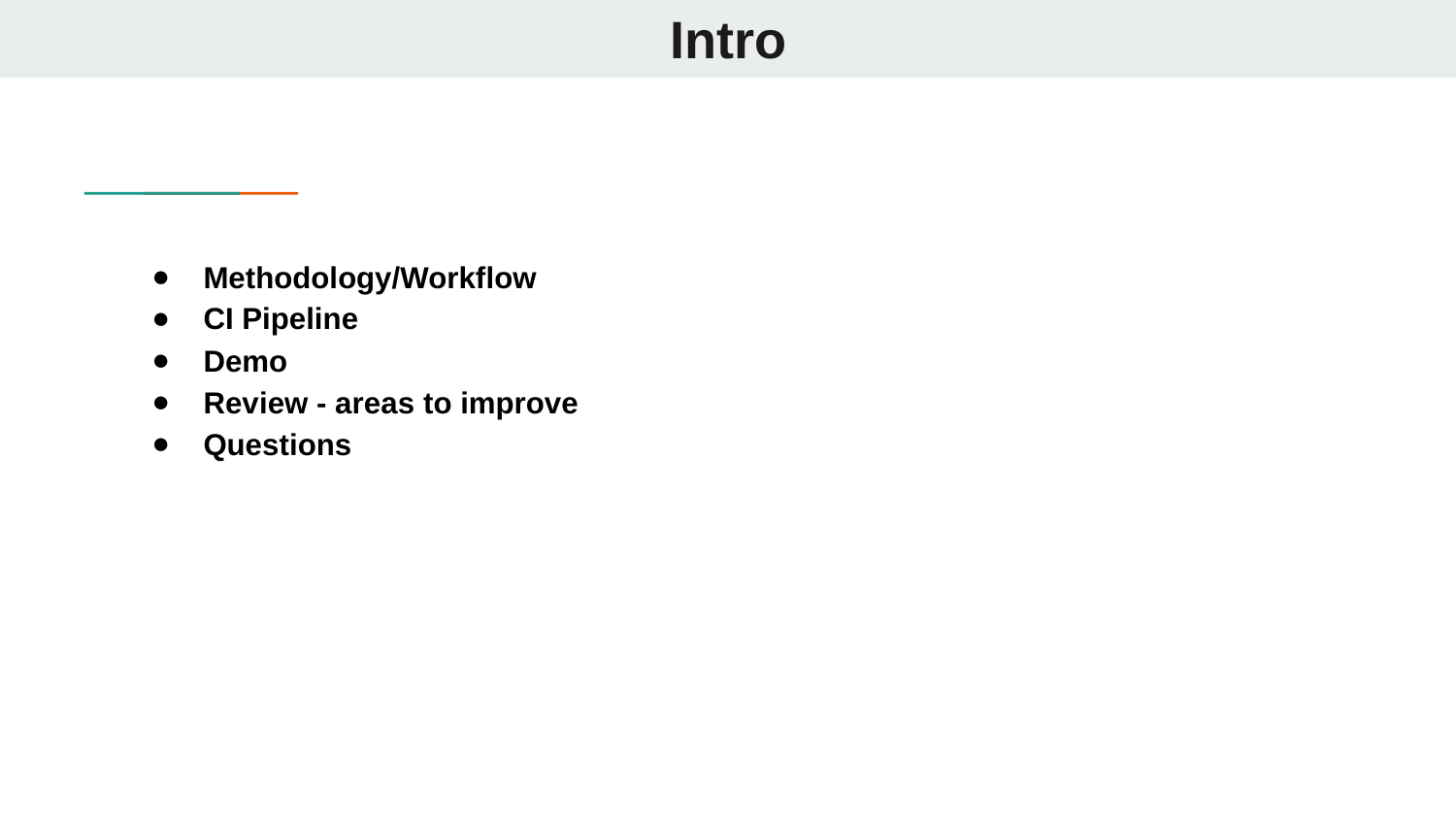

# Intro
Methodology/Workflow
CI Pipeline
Demo
Review - areas to improve
Questions